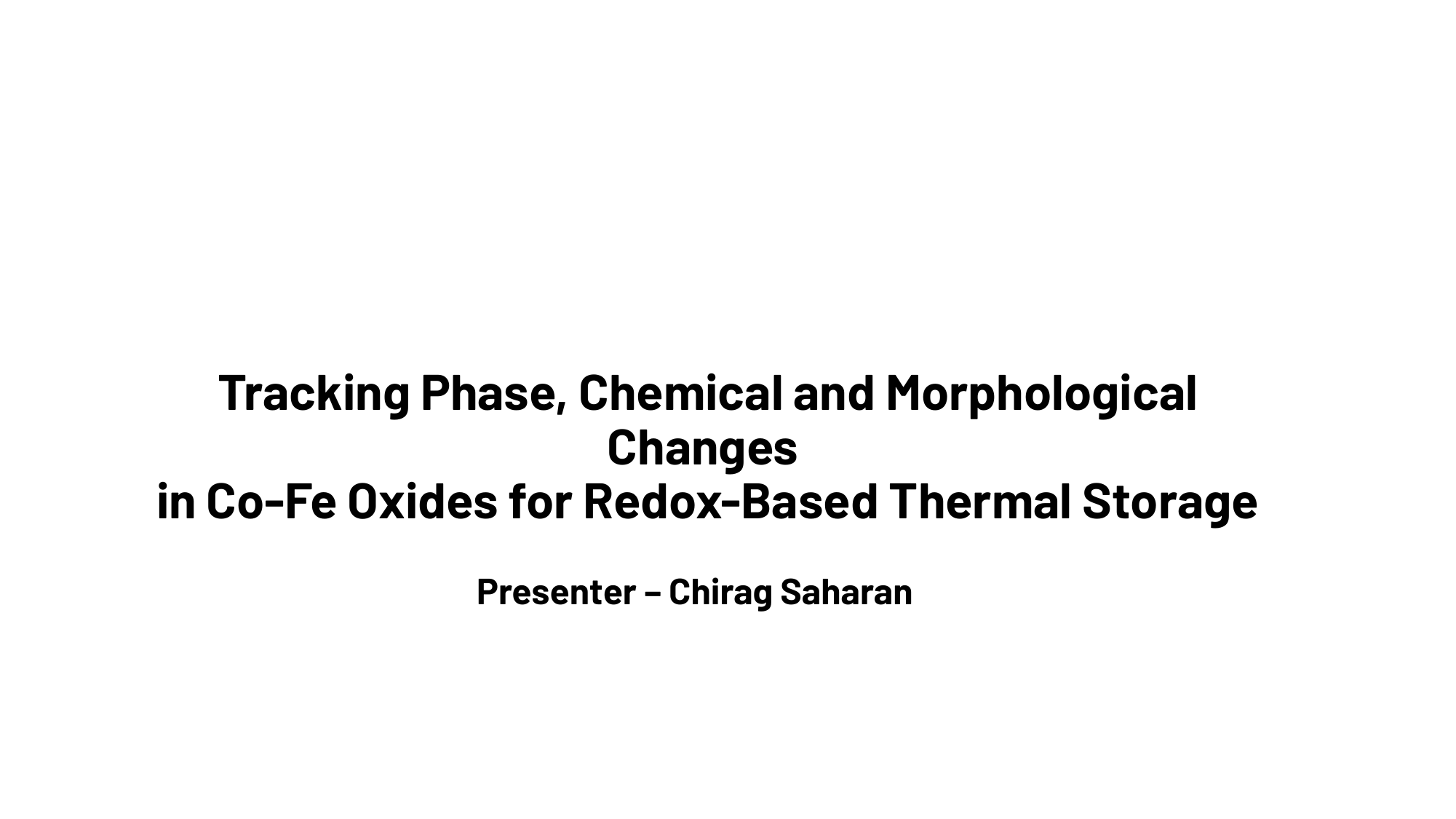

# Tracking Phase, Chemical and Morphological Changes in Co-Fe Oxides for Redox-Based Thermal Storage
Presenter – Chirag Saharan